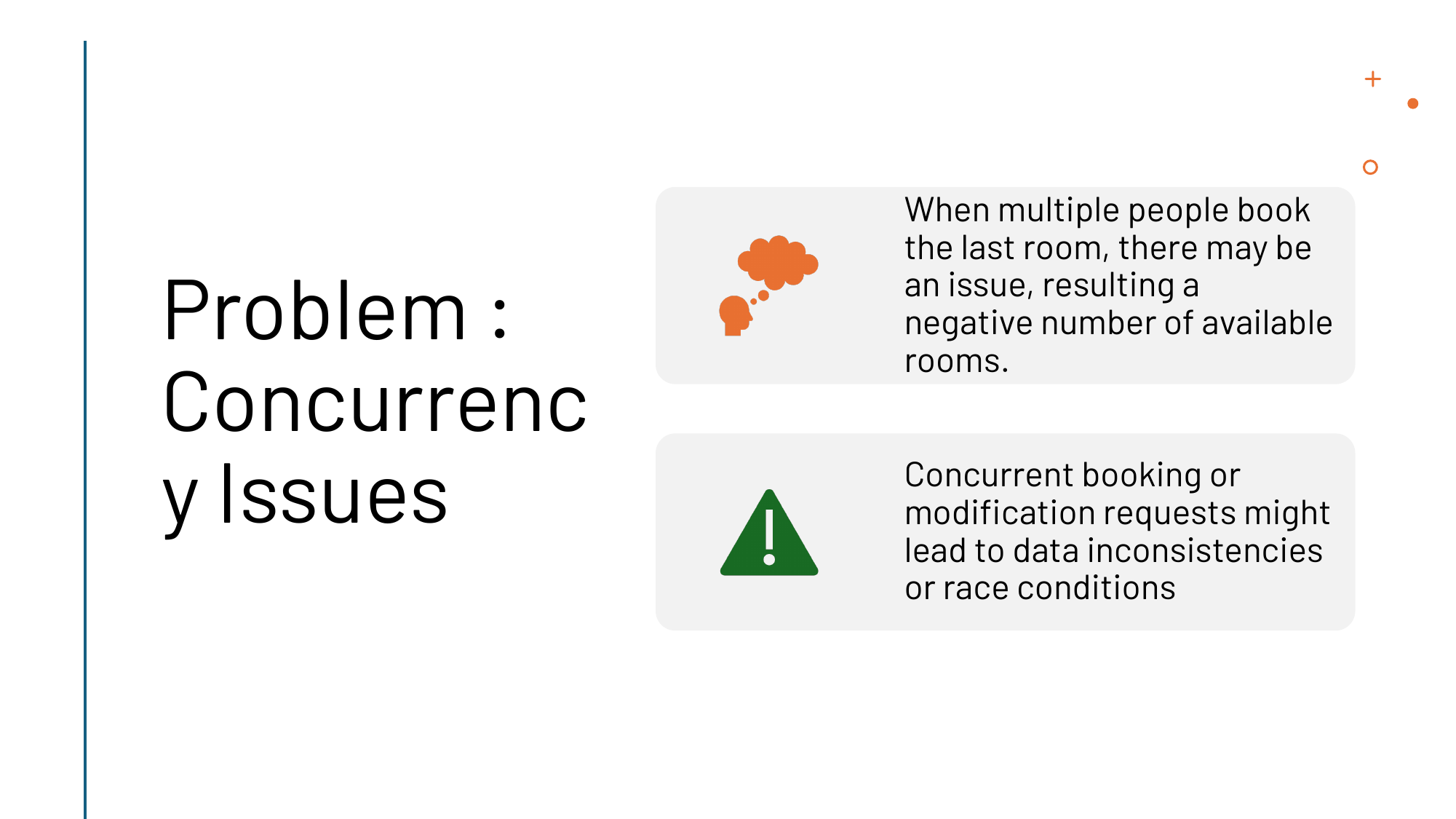

# Problem : Concurrency Issues

When multiple people book the last room, there may be an issue, resulting a negative number of available rooms.
Concurrent booking or modification requests might lead to data inconsistencies or race conditions